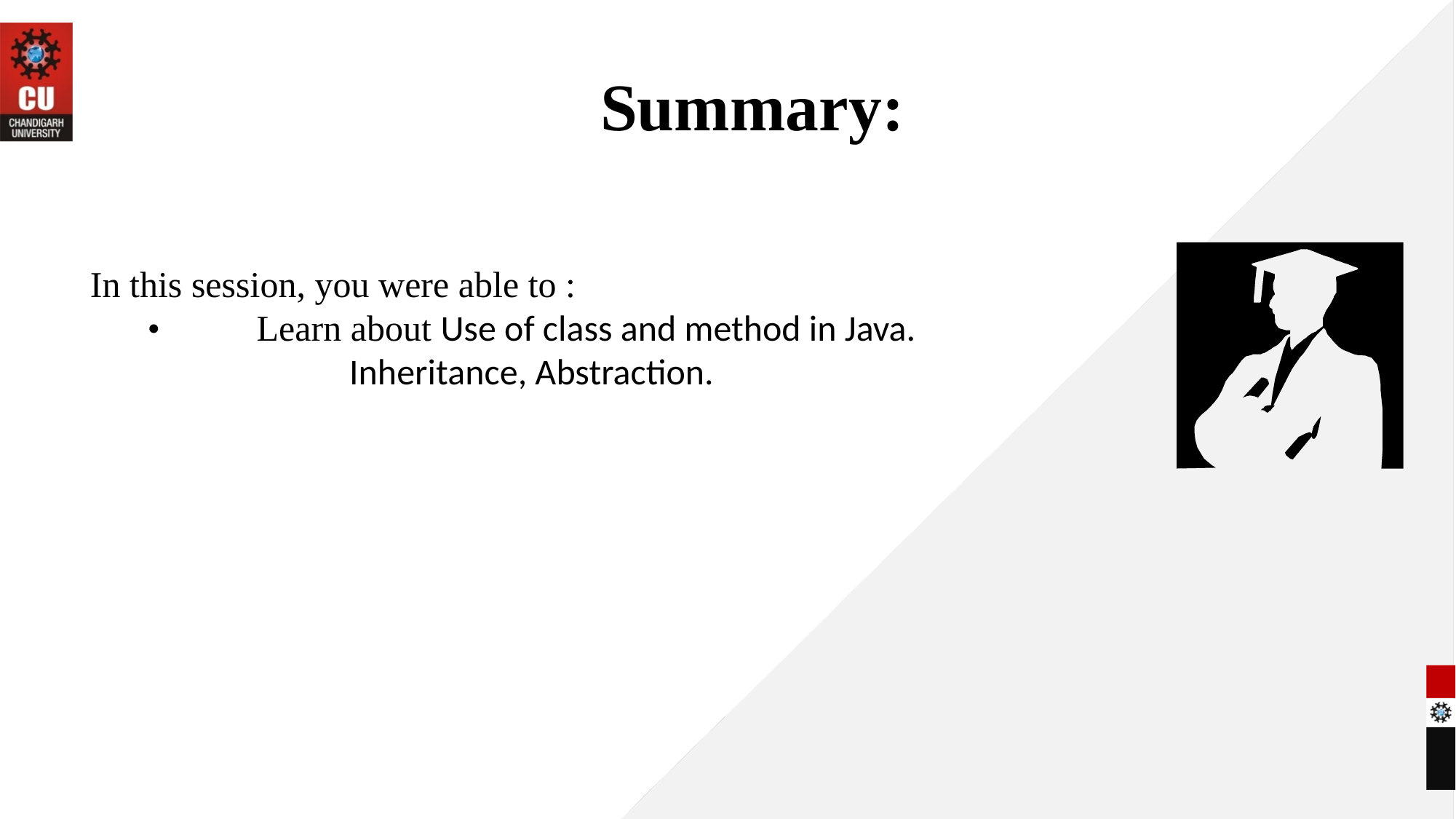

# Summary:

In this session, you were able to :
• 	Learn about Use of class and method in Java. Inheritance, Abstraction.